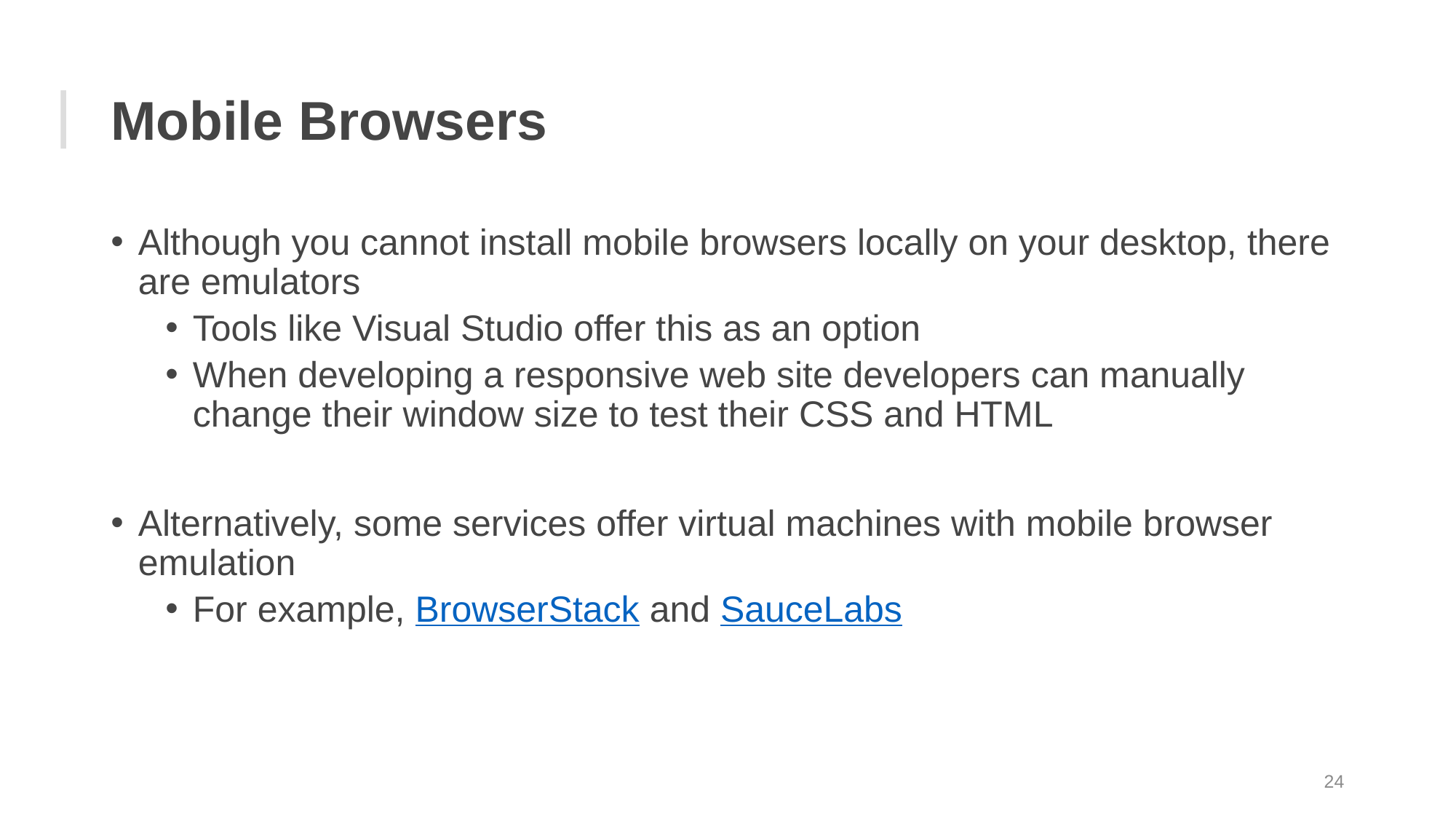

# Mobile Browsers
Although you cannot install mobile browsers locally on your desktop, there are emulators
Tools like Visual Studio offer this as an option
When developing a responsive web site developers can manually change their window size to test their CSS and HTML

Alternatively, some services offer virtual machines with mobile browser emulation
For example, BrowserStack and SauceLabs
24